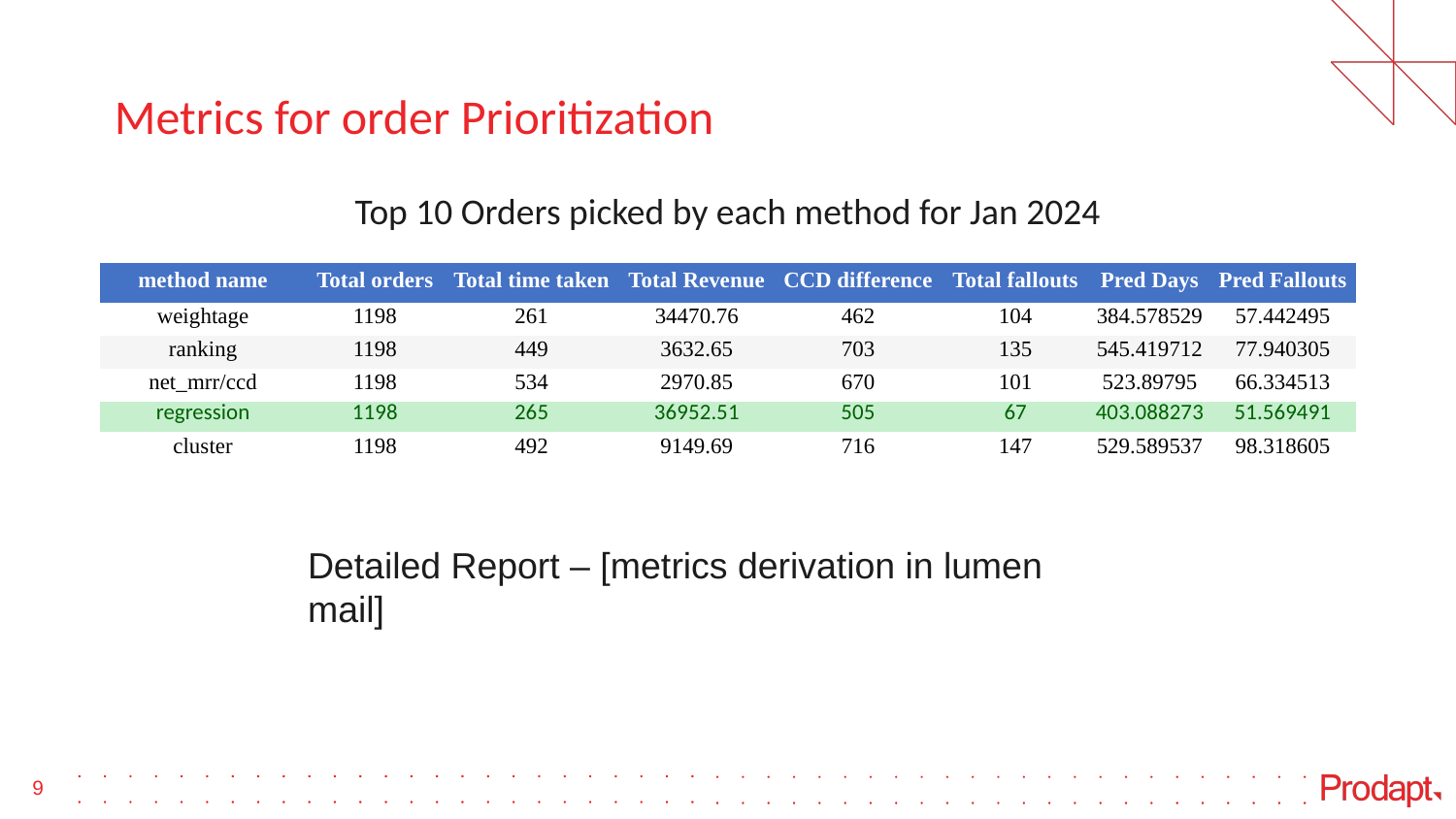

# Metrics for order Prioritization
Top 10 Orders picked by each method for Jan 2024
| method name | Total orders | Total time taken | Total Revenue | CCD difference | Total fallouts | Pred Days | Pred Fallouts |
| --- | --- | --- | --- | --- | --- | --- | --- |
| weightage | 1198 | 261 | 34470.76 | 462 | 104 | 384.578529 | 57.442495 |
| ranking | 1198 | 449 | 3632.65 | 703 | 135 | 545.419712 | 77.940305 |
| net\_mrr/ccd | 1198 | 534 | 2970.85 | 670 | 101 | 523.89795 | 66.334513 |
| regression | 1198 | 265 | 36952.51 | 505 | 67 | 403.088273 | 51.569491 |
| cluster | 1198 | 492 | 9149.69 | 716 | 147 | 529.589537 | 98.318605 |
Detailed Report – [metrics derivation in lumen mail]